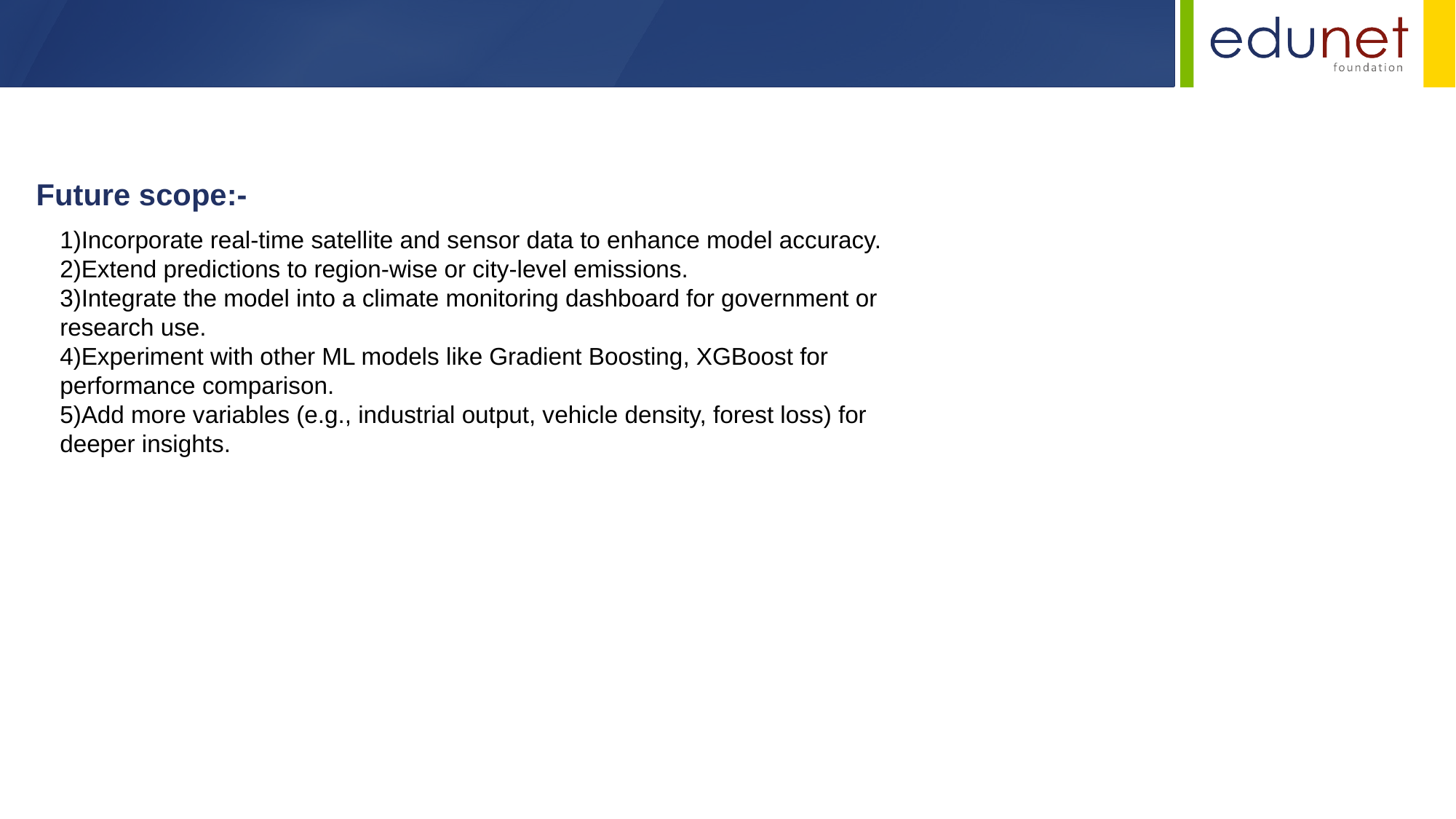

Future scope:-
1)Incorporate real-time satellite and sensor data to enhance model accuracy.
2)Extend predictions to region-wise or city-level emissions.
3)Integrate the model into a climate monitoring dashboard for government or research use.
4)Experiment with other ML models like Gradient Boosting, XGBoost for performance comparison.
5)Add more variables (e.g., industrial output, vehicle density, forest loss) for deeper insights.